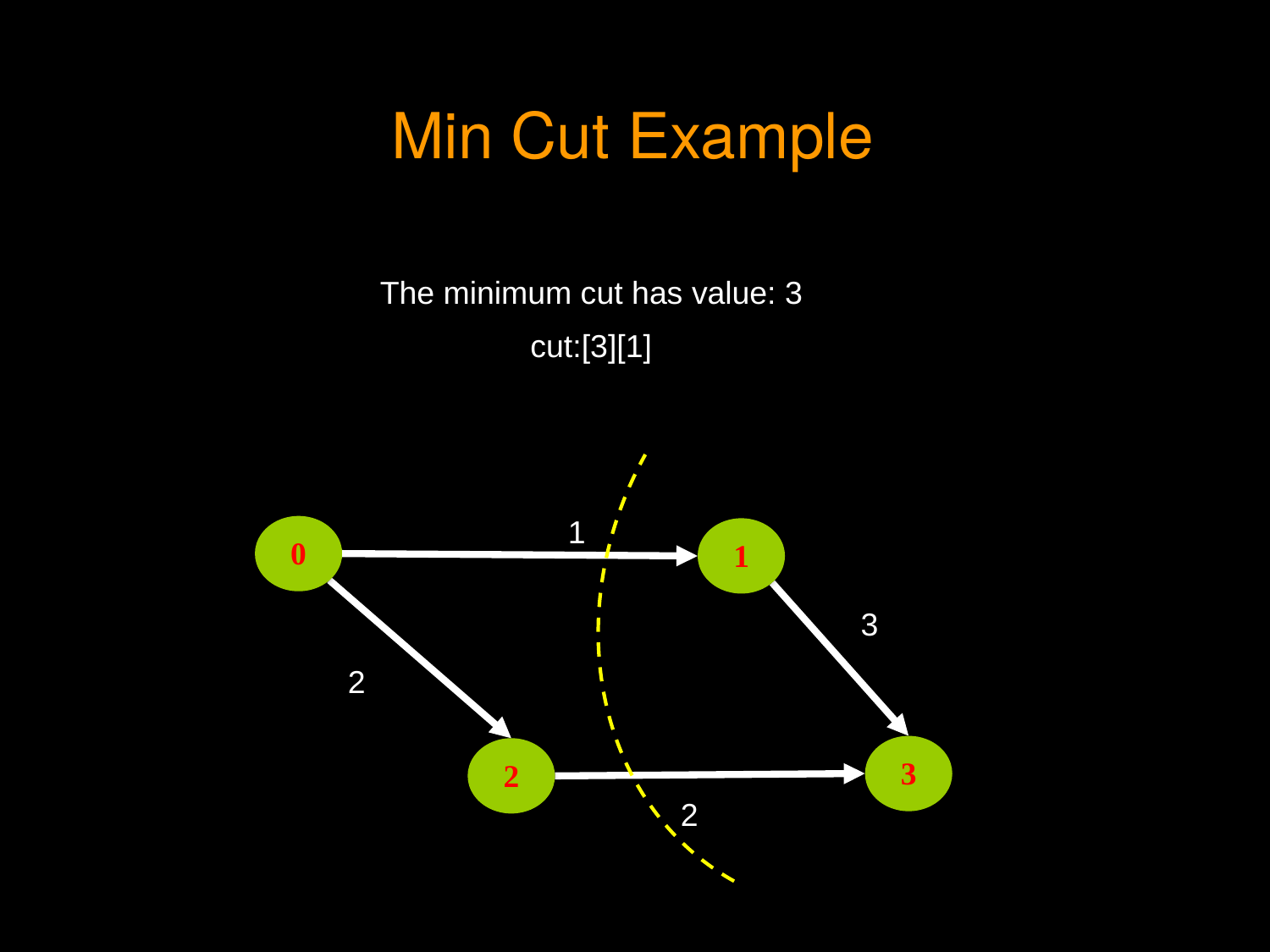

Min Cut Example

The minimum cut has value: 3
cut:[3][1]
1
0
1
3
2
3
2
2